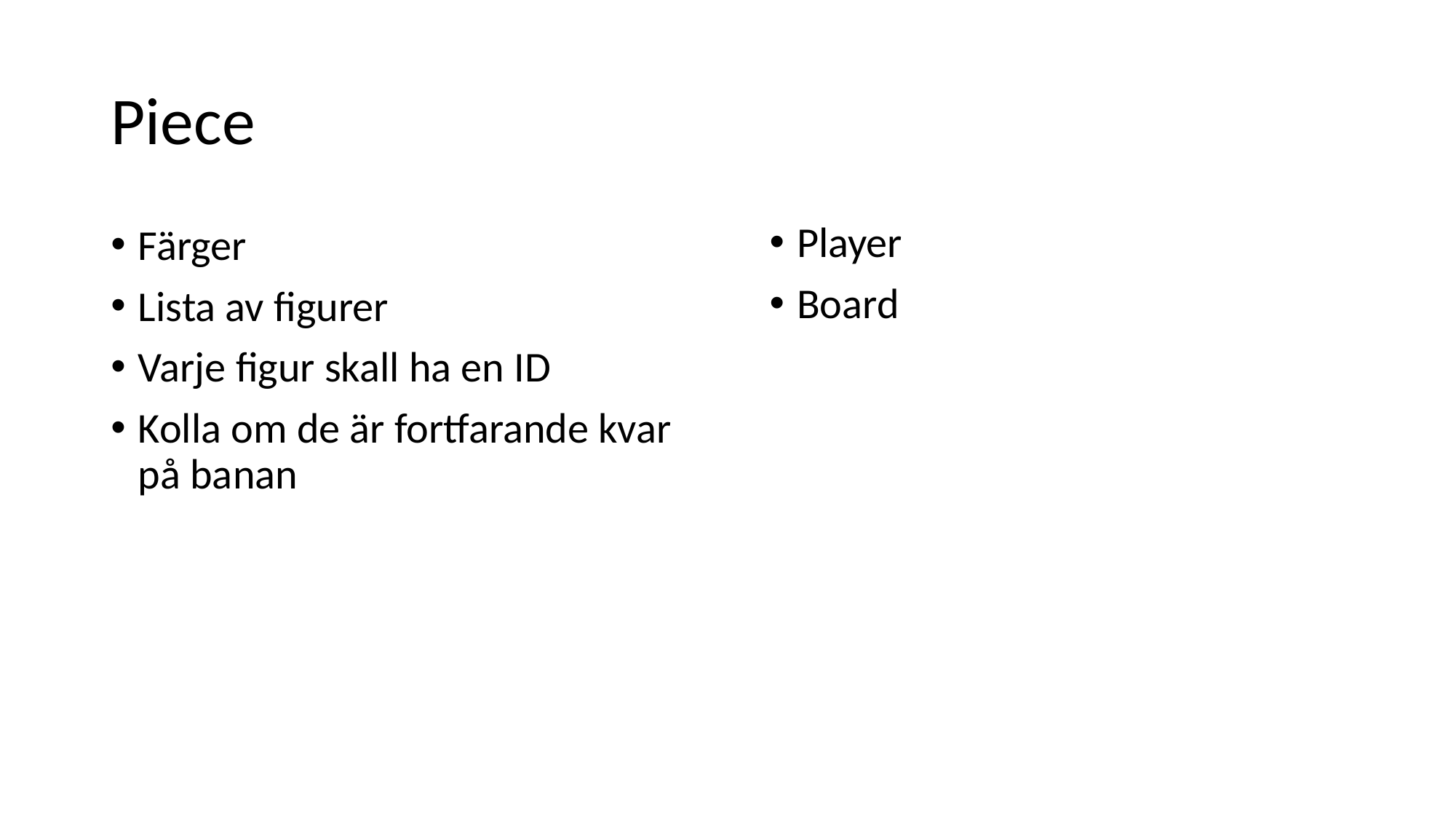

# Piece
Player
Board

Färger
Lista av figurer
Varje figur skall ha en ID
Kolla om de är fortfarande kvar på banan